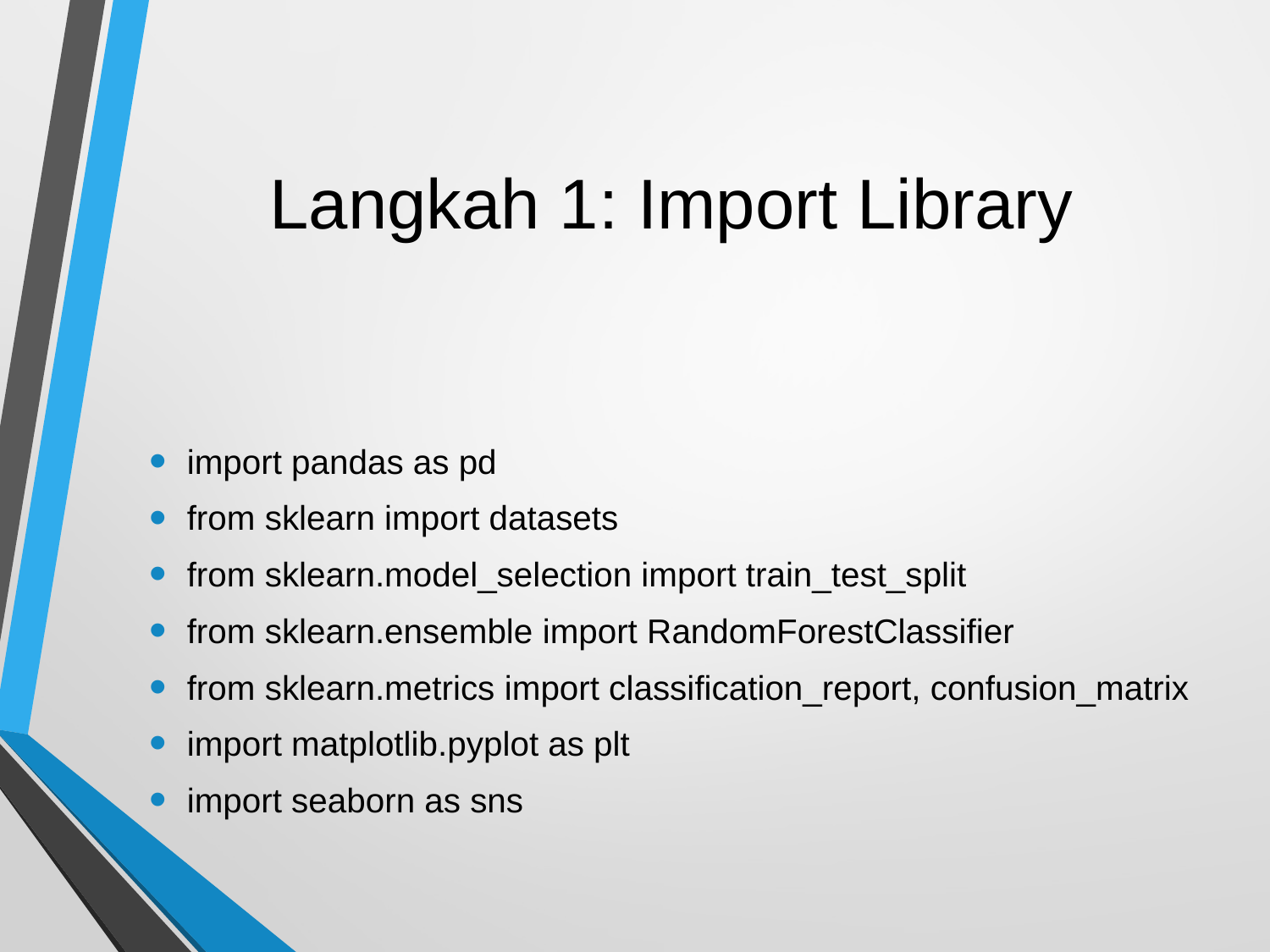

# Langkah 1: Import Library

import pandas as pd
from sklearn import datasets
from sklearn.model_selection import train_test_split
from sklearn.ensemble import RandomForestClassifier
from sklearn.metrics import classification_report, confusion_matrix
import matplotlib.pyplot as plt
import seaborn as sns